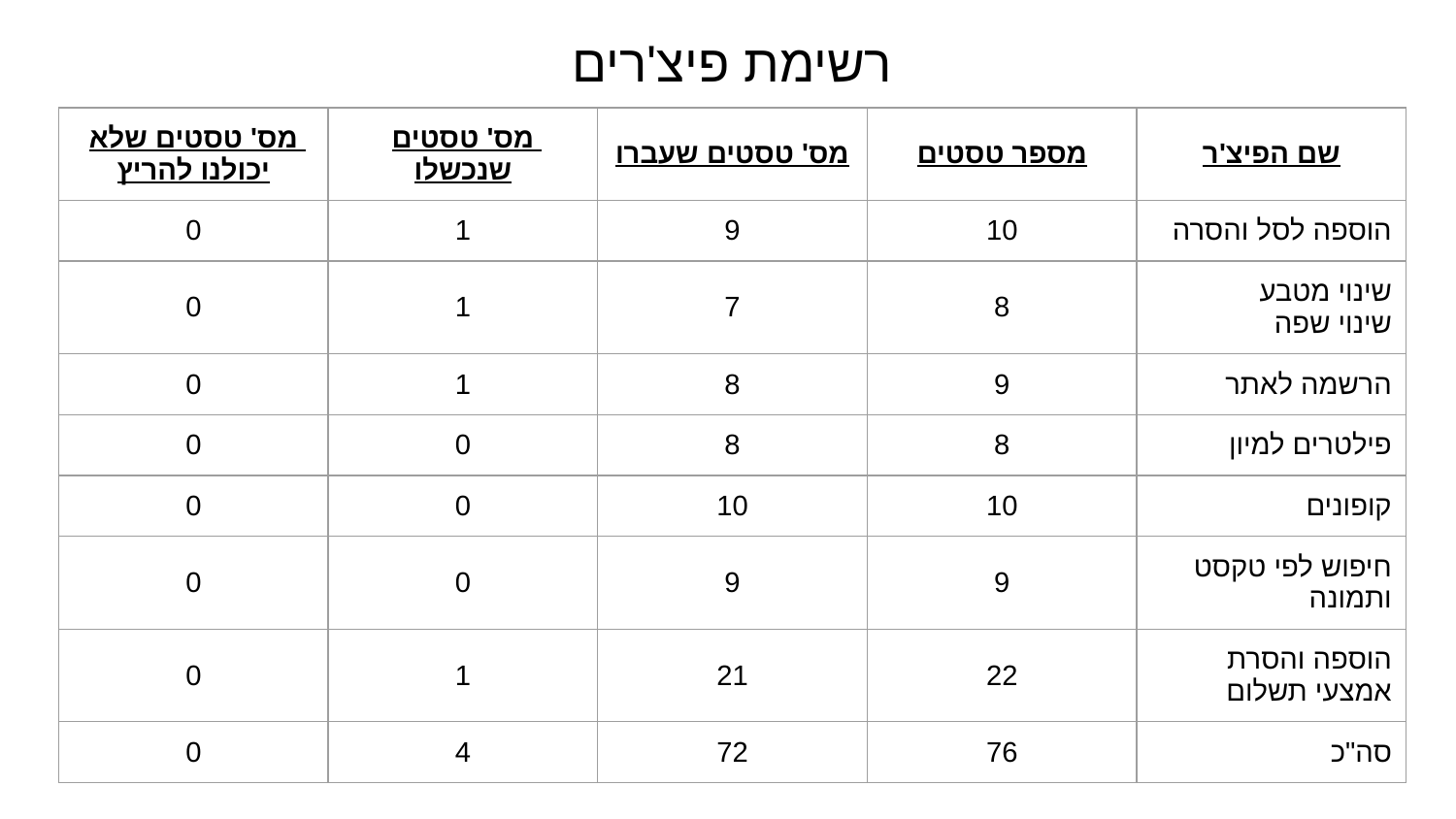

# רשימת פיצ'רים
| מס' טסטים שלא יכולנו להריץ | מס' טסטים שנכשלו | מס' טסטים שעברו | מספר טסטים | שם הפיצ'ר |
| --- | --- | --- | --- | --- |
| 0 | 1 | 9 | 10 | הוספה לסל והסרה |
| 0 | 1 | 7 | 8 | שינוי מטבע שינוי שפה |
| 0 | 1 | 8 | 9 | הרשמה לאתר |
| 0 | 0 | 8 | 8 | פילטרים למיון |
| 0 | 0 | 10 | 10 | קופונים |
| 0 | 0 | 9 | 9 | חיפוש לפי טקסט ותמונה |
| 0 | 1 | 21 | 22 | הוספה והסרת אמצעי תשלום |
| 0 | 4 | 72 | 76 | סה"כ |